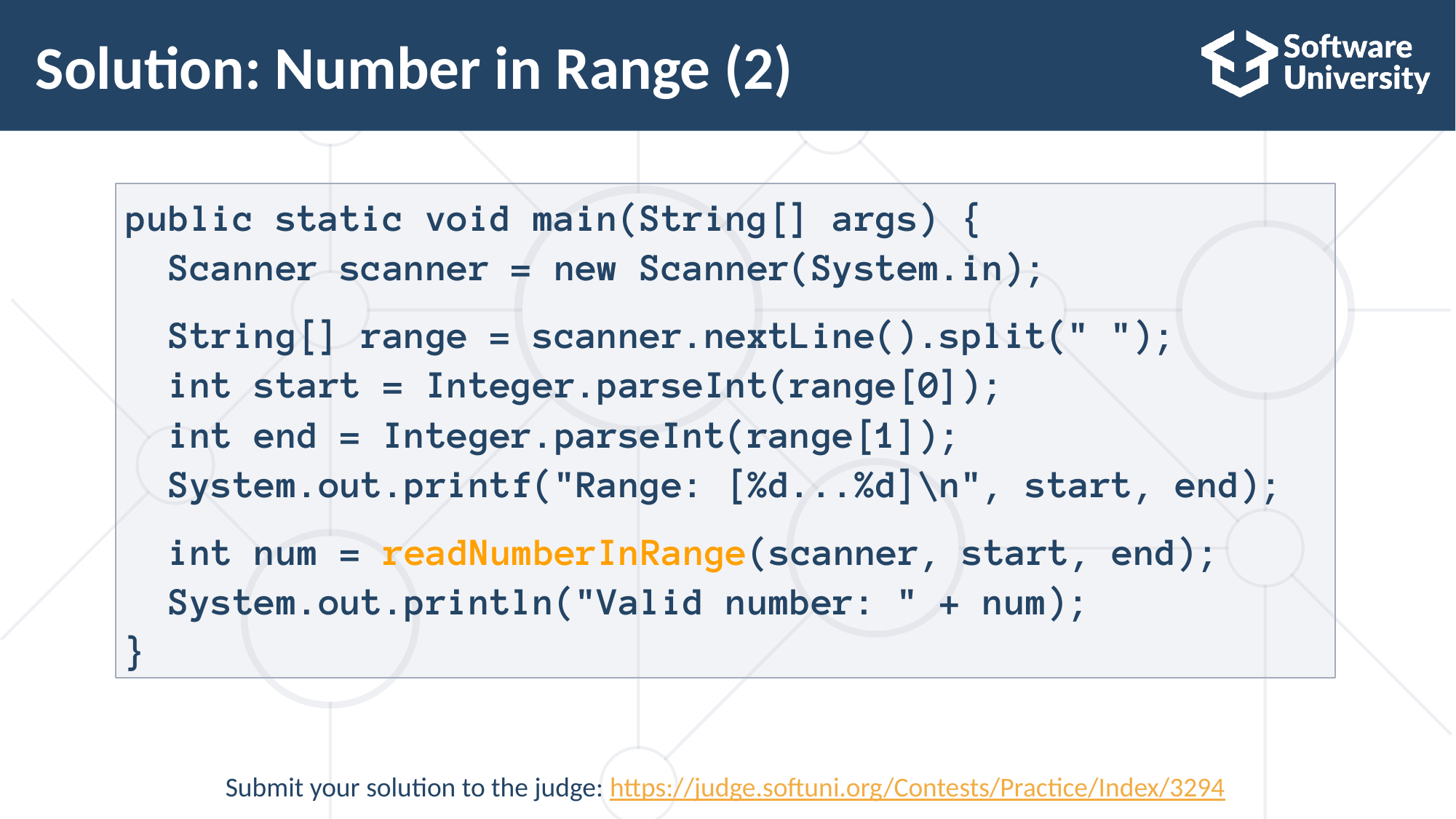

# Solution: Number in Range (2)
public static void main(String[] args) {
  Scanner scanner = new Scanner(System.in);
  String[] range = scanner.nextLine().split(" ");
  int start = Integer.parseInt(range[0]);
  int end = Integer.parseInt(range[1]);
  System.out.printf("Range: [%d...%d]\n", start, end);
  int num = readNumberInRange(scanner, start, end);
  System.out.println("Valid number: " + num);
}
Submit your solution to the judge: https://judge.softuni.org/Contests/Practice/Index/3294